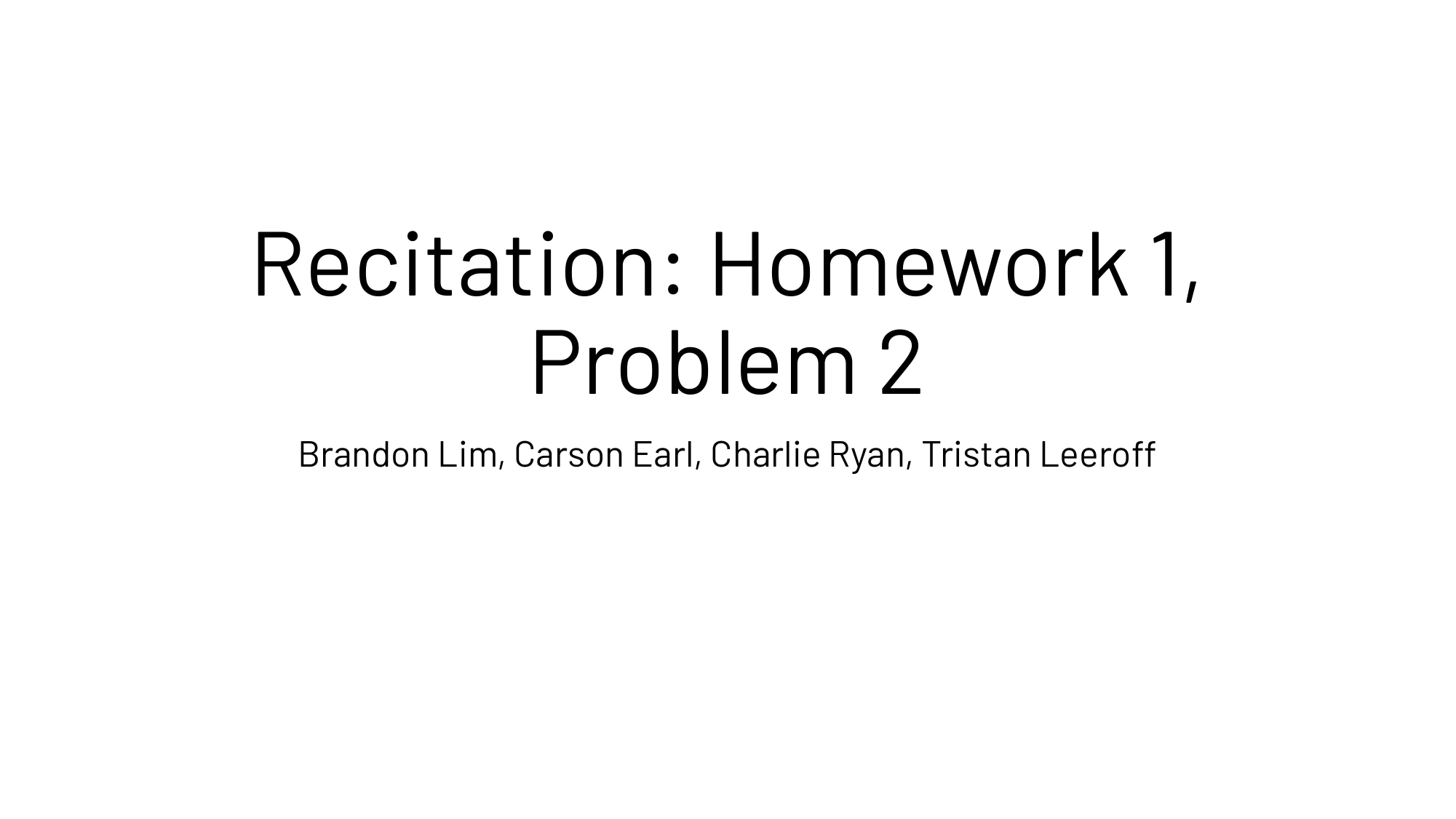

# Recitation: Homework 1, Problem 2
Brandon Lim, Carson Earl, Charlie Ryan, Tristan Leeroff